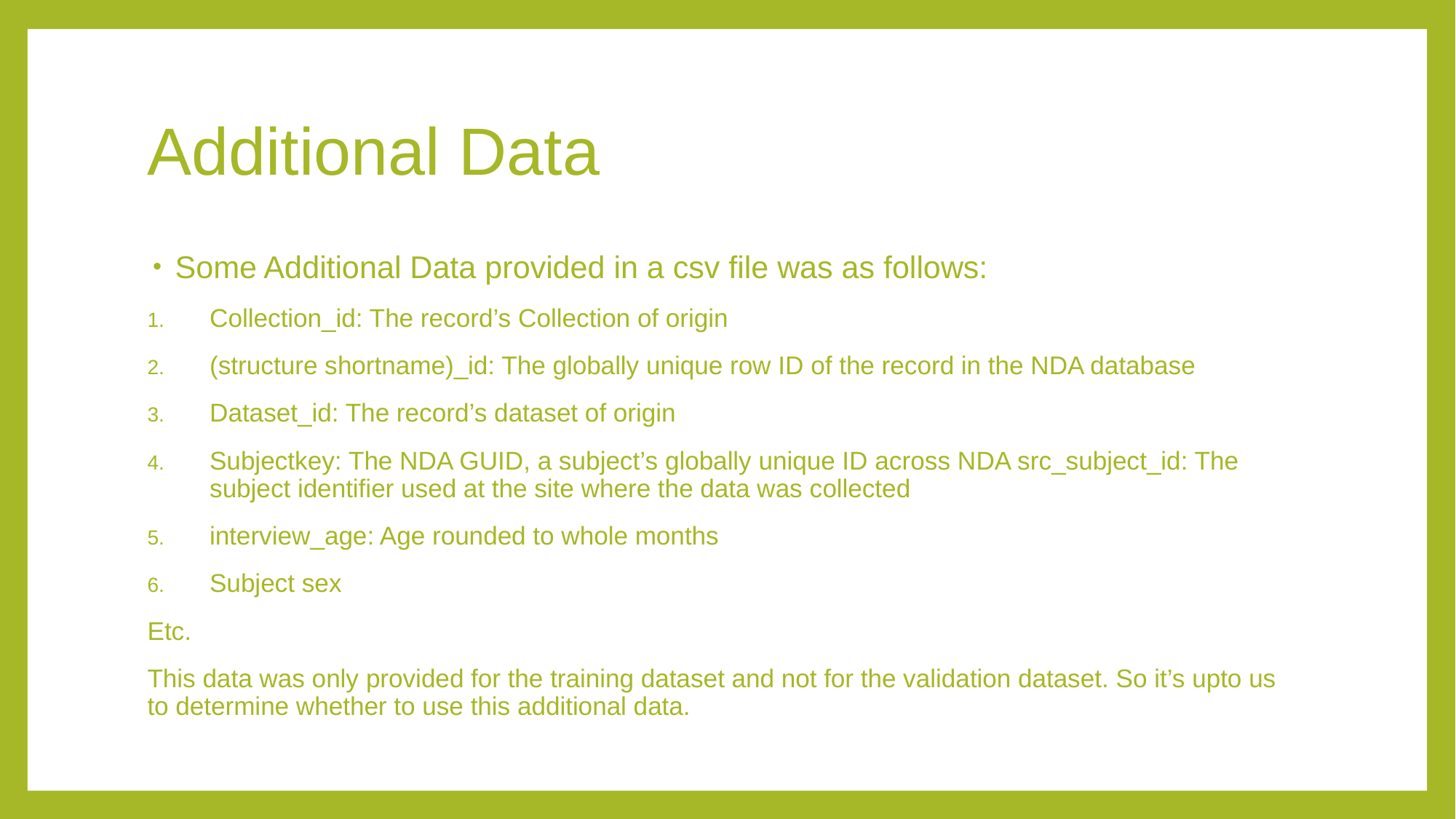

# Additional Data
Some Additional Data provided in a csv file was as follows:
Collection_id: The record’s Collection of origin
(structure shortname)_id: The globally unique row ID of the record in the NDA database
Dataset_id: The record’s dataset of origin
Subjectkey: The NDA GUID, a subject’s globally unique ID across NDA src_subject_id: The subject identifier used at the site where the data was collected
interview_age: Age rounded to whole months
Subject sex
Etc.
This data was only provided for the training dataset and not for the validation dataset. So it’s upto us to determine whether to use this additional data.